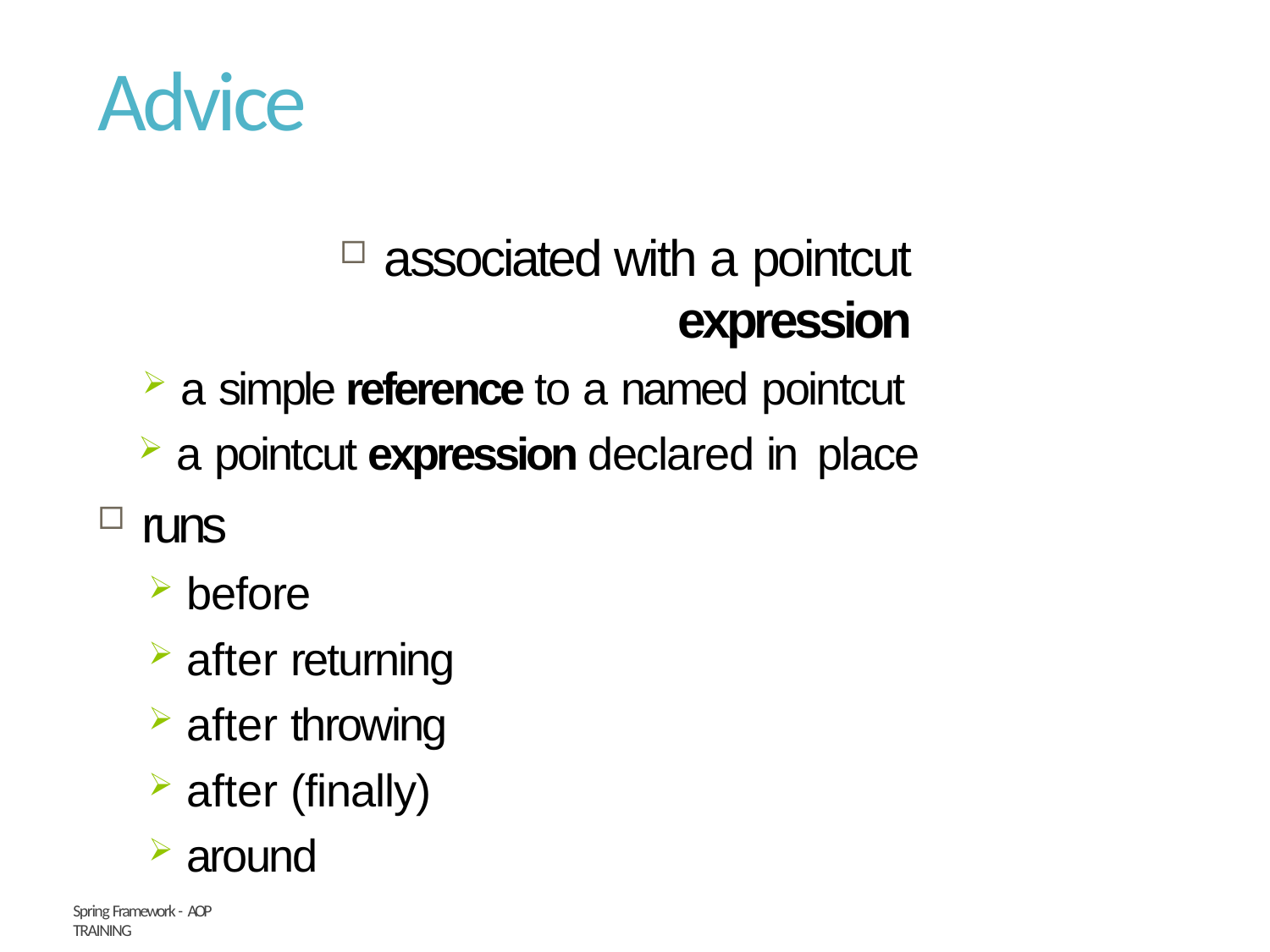

# Advice
associated with a pointcut expression
a simple reference to a named pointcut
a pointcut expression declared in place
runs
before
after returning
after throwing
after (finally)
around
Spring Framework - AOP
Training